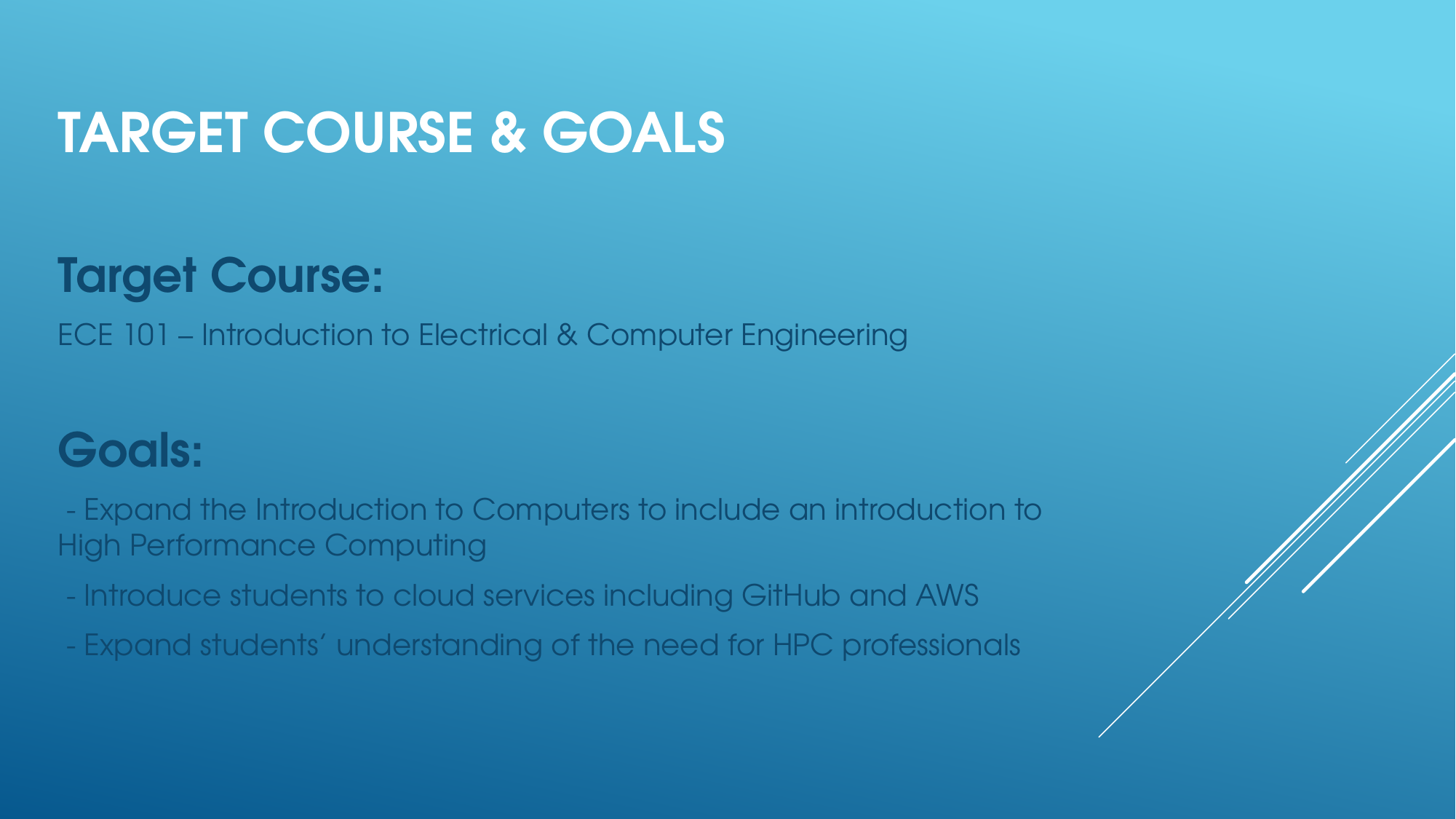

# Target Course & Goals
Target Course:
ECE 101 – Introduction to Electrical & Computer Engineering

Goals:
 - Expand the Introduction to Computers to include an introduction to High Performance Computing
 - Introduce students to cloud services including GitHub and AWS
 - Expand students’ understanding of the need for HPC professionals